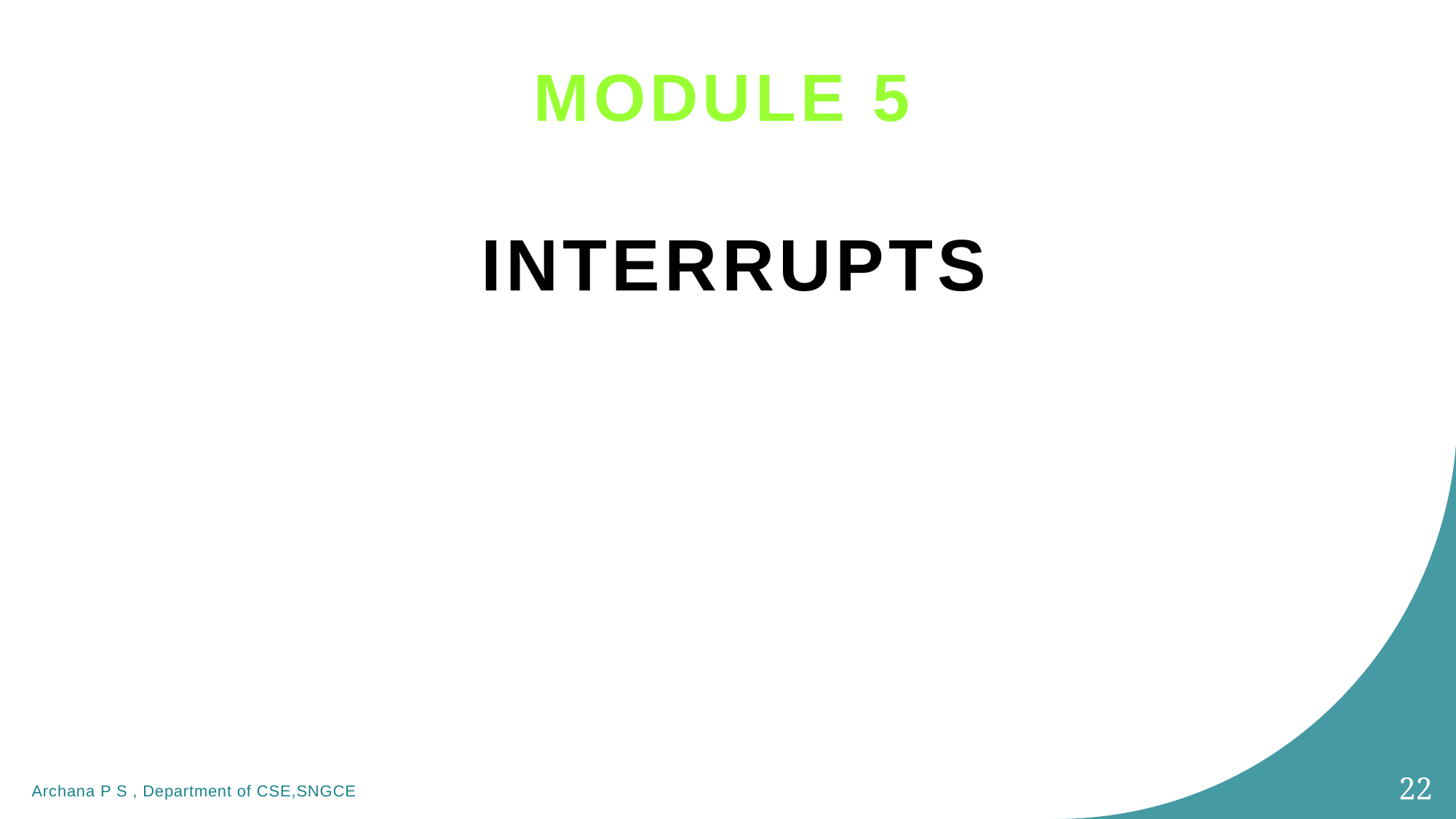

# Module 5

interrupts
22
Archana P S , Department of CSE,SNGCE